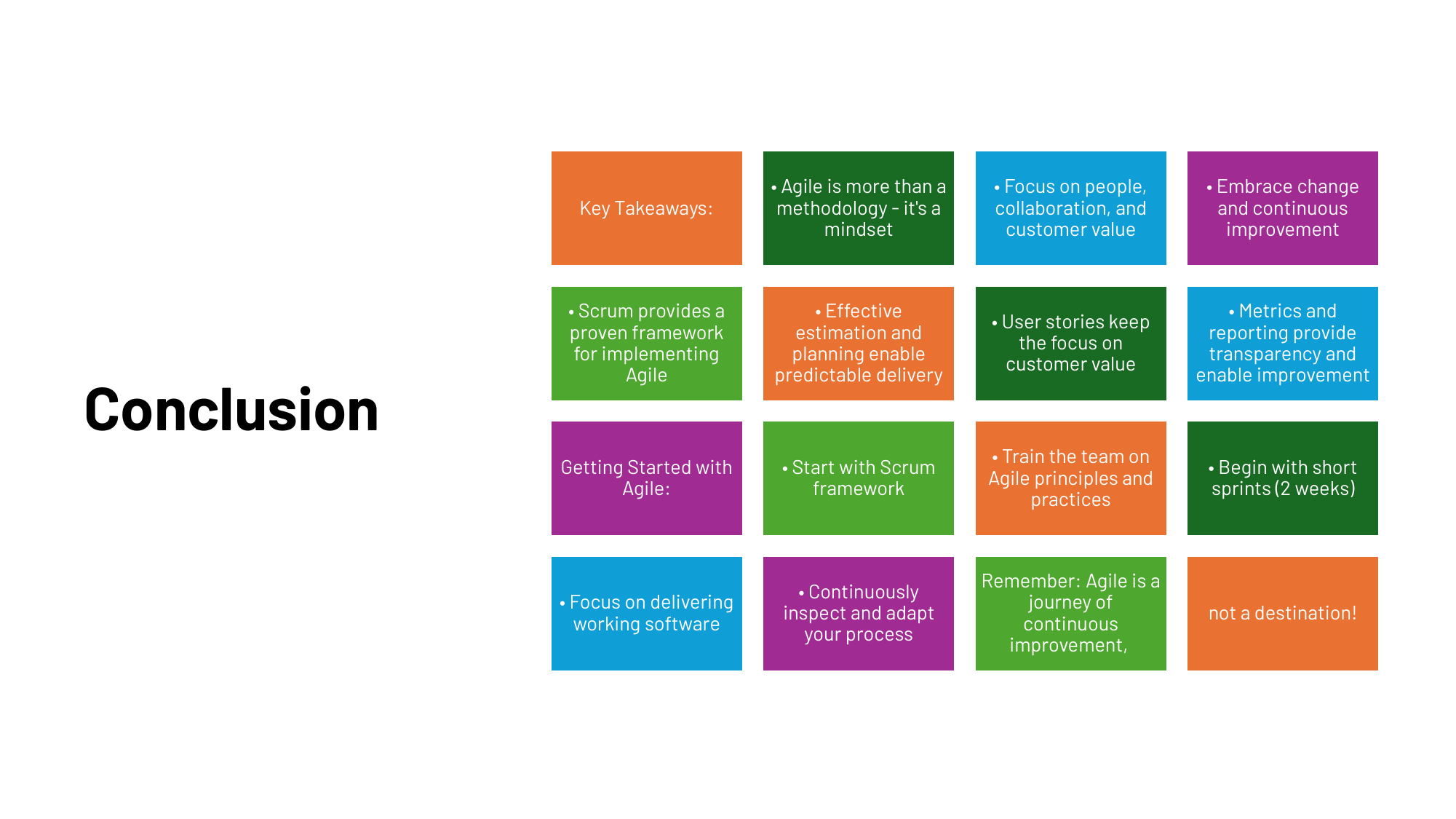

# Conclusion
Key Takeaways:
• Agile is more than a methodology - it's a mindset
• Focus on people, collaboration, and customer value
• Embrace change and continuous improvement
• Scrum provides a proven framework for implementing Agile
• Effective estimation and planning enable predictable delivery
• User stories keep the focus on customer value
• Metrics and reporting provide transparency and enable improvement
Getting Started with Agile:
• Start with Scrum framework
• Train the team on Agile principles and practices
• Begin with short sprints (2 weeks)
• Focus on delivering working software
• Continuously inspect and adapt your process
Remember: Agile is a journey of continuous improvement,
not a destination!